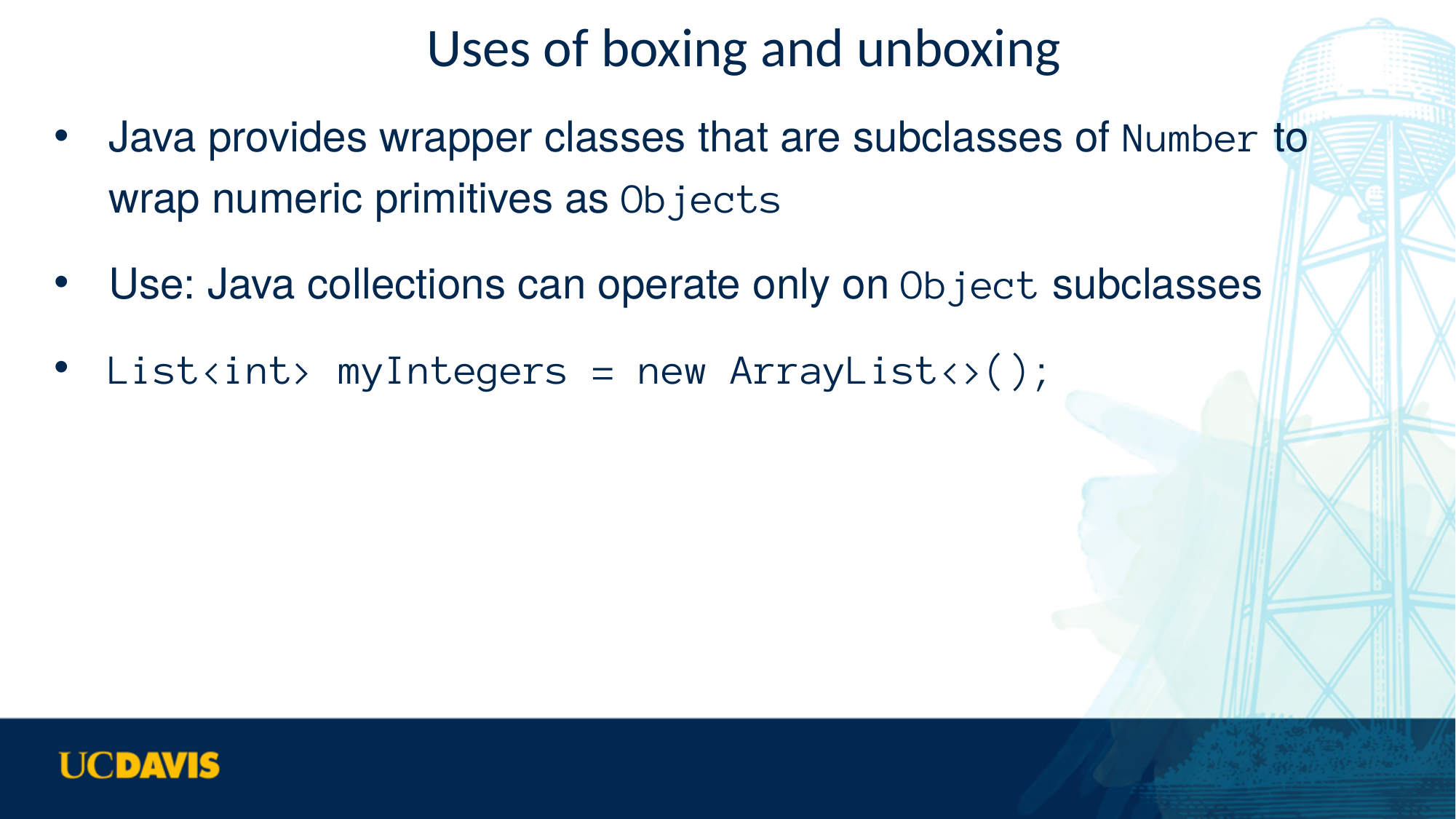

# Uses of boxing and unboxing
Java provides wrapper classes that are subclasses of Number to wrap numeric primitives as Objects
Use: Java collections can operate only on Object subclasses
List<int> myIntegers = new ArrayList<>();